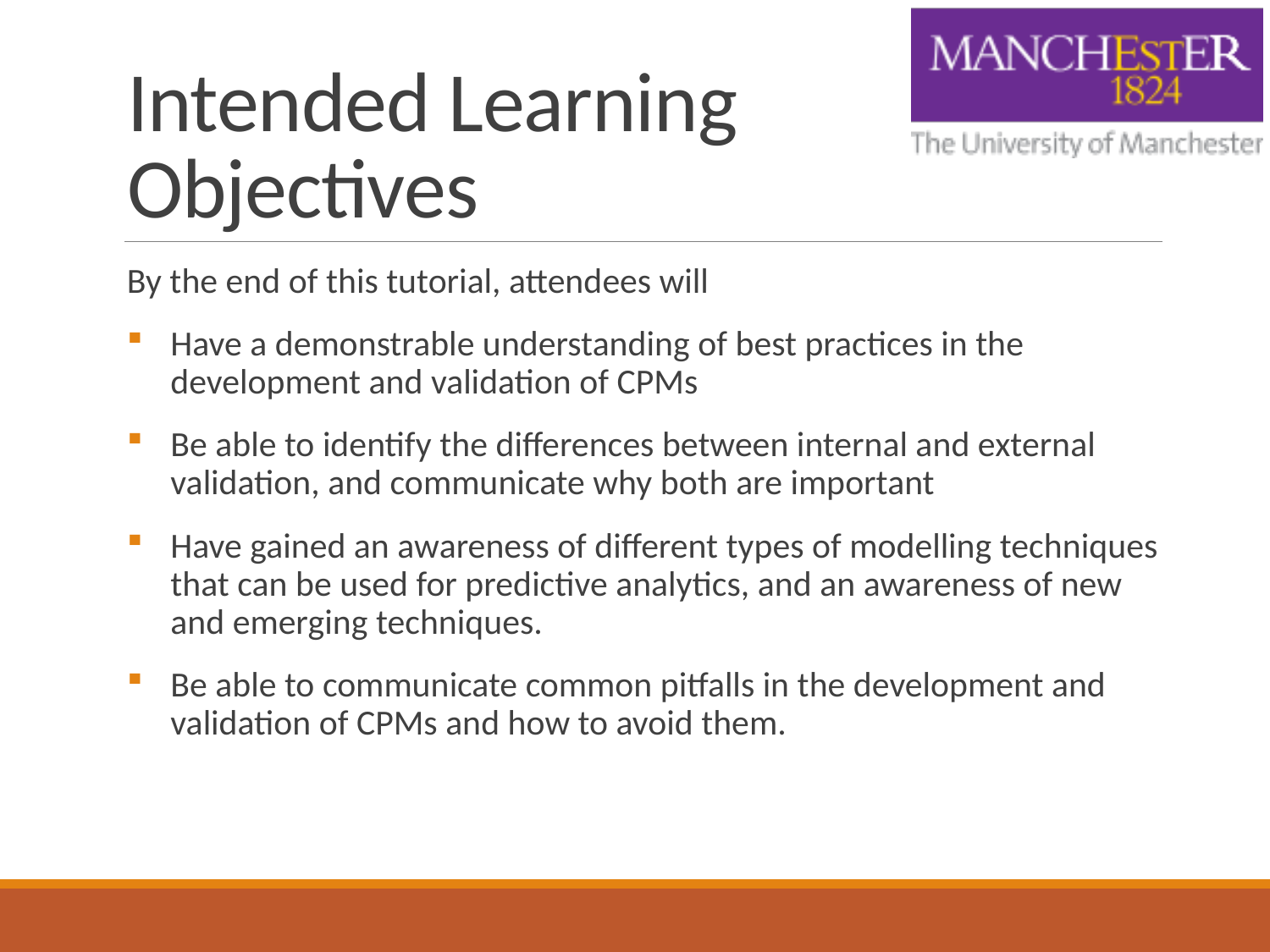

# Intended Learning Objectives
By the end of this tutorial, attendees will
Have a demonstrable understanding of best practices in the development and validation of CPMs
Be able to identify the differences between internal and external validation, and communicate why both are important
Have gained an awareness of different types of modelling techniques that can be used for predictive analytics, and an awareness of new and emerging techniques.
Be able to communicate common pitfalls in the development and validation of CPMs and how to avoid them.